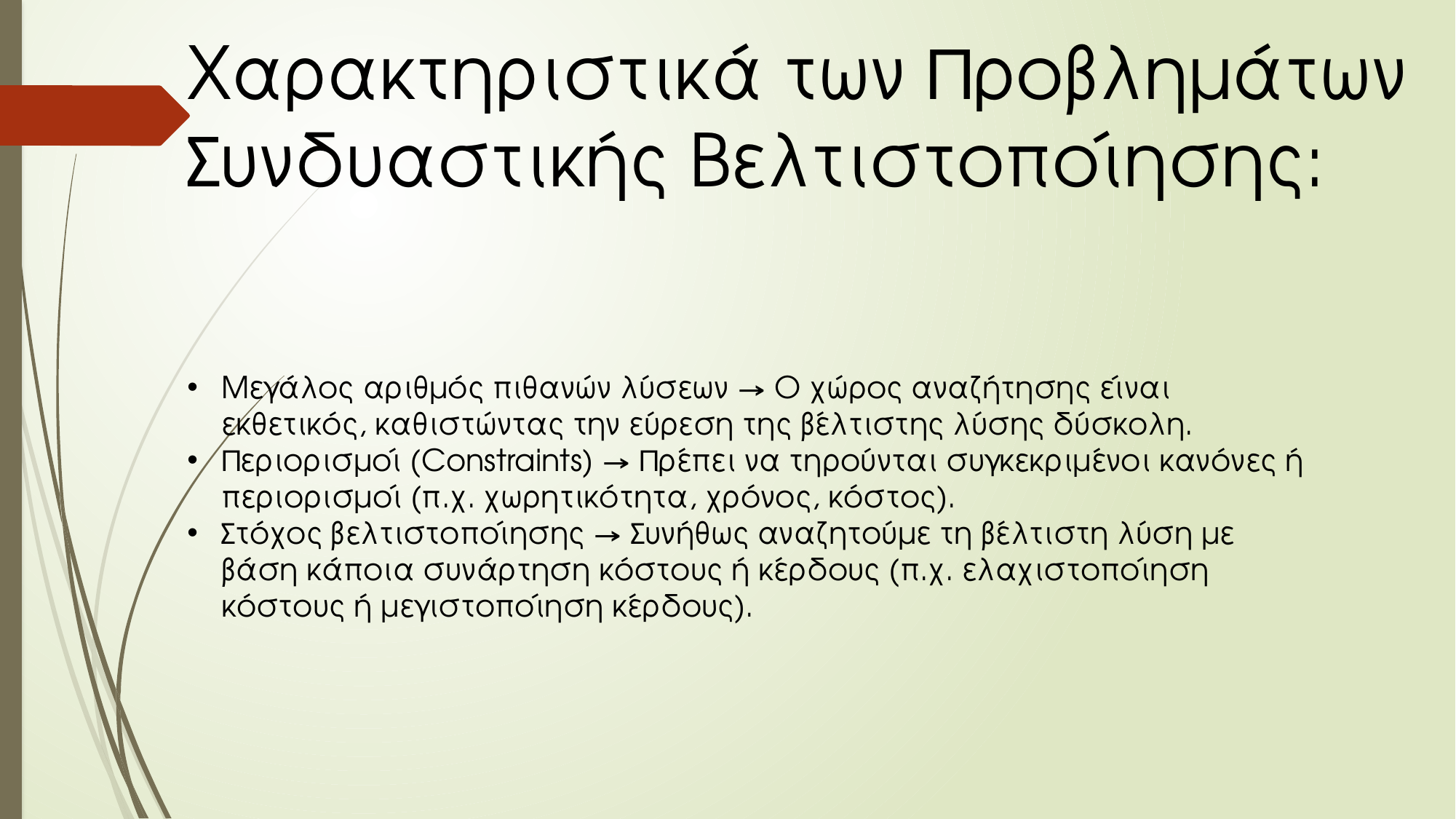

Χαρακτηριστικά των Προβλημάτων Συνδυαστικής Βελτιστοποίησης:

Μεγάλος αριθμός πιθανών λύσεων → Ο χώρος αναζήτησης είναι εκθετικός, καθιστώντας την εύρεση της βέλτιστης λύσης δύσκολη.
Περιορισμοί (Constraints) → Πρέπει να τηρούνται συγκεκριμένοι κανόνες ή περιορισμοί (π.χ. χωρητικότητα, χρόνος, κόστος).
Στόχος βελτιστοποίησης → Συνήθως αναζητούμε τη βέλτιστη λύση με βάση κάποια συνάρτηση κόστους ή κέρδους (π.χ. ελαχιστοποίηση κόστους ή μεγιστοποίηση κέρδους).